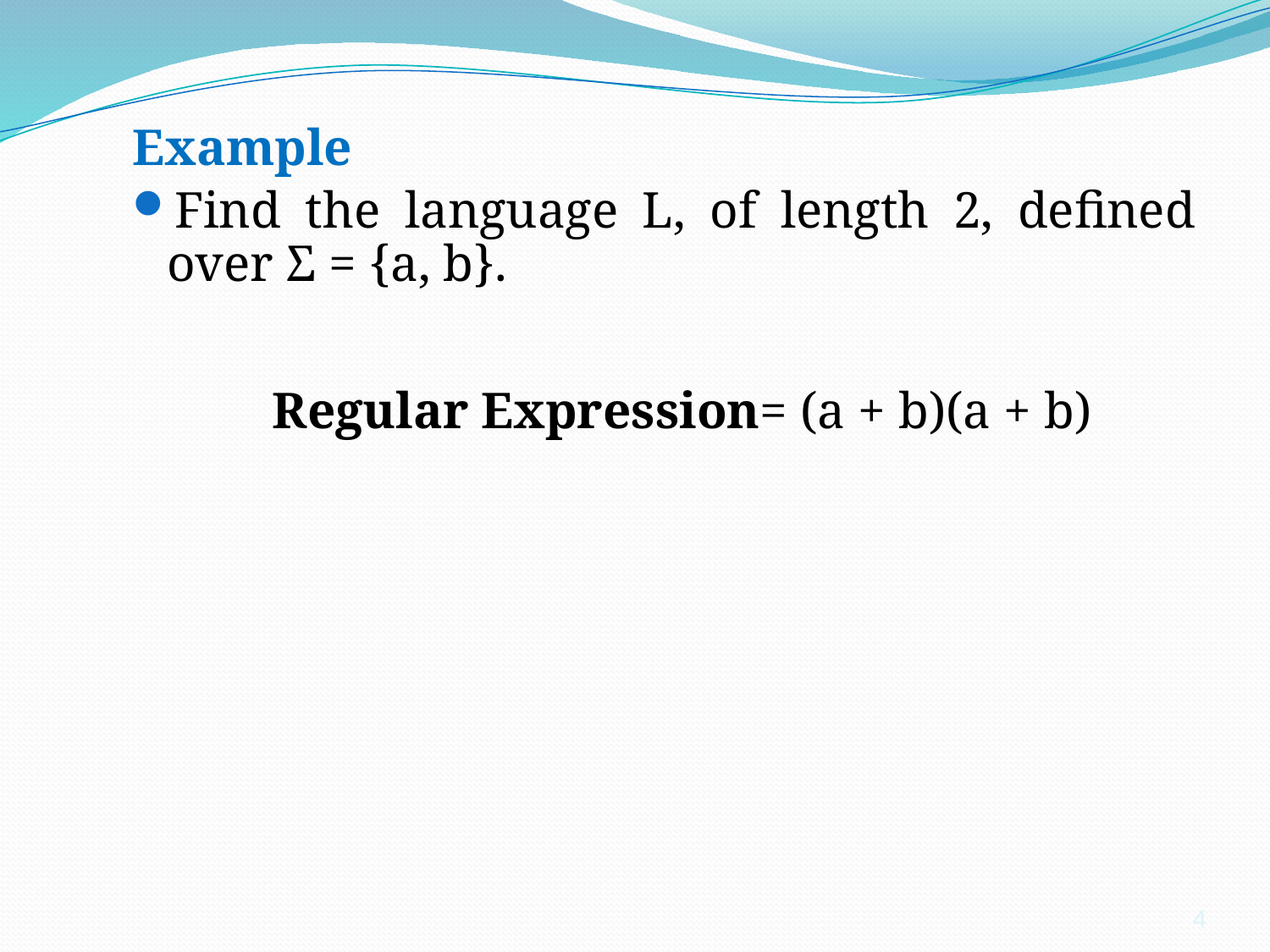

Example
Find the language L, of length 2, defined over Σ = {a, b}.

        Regular Expression= (a + b)(a + b)

4